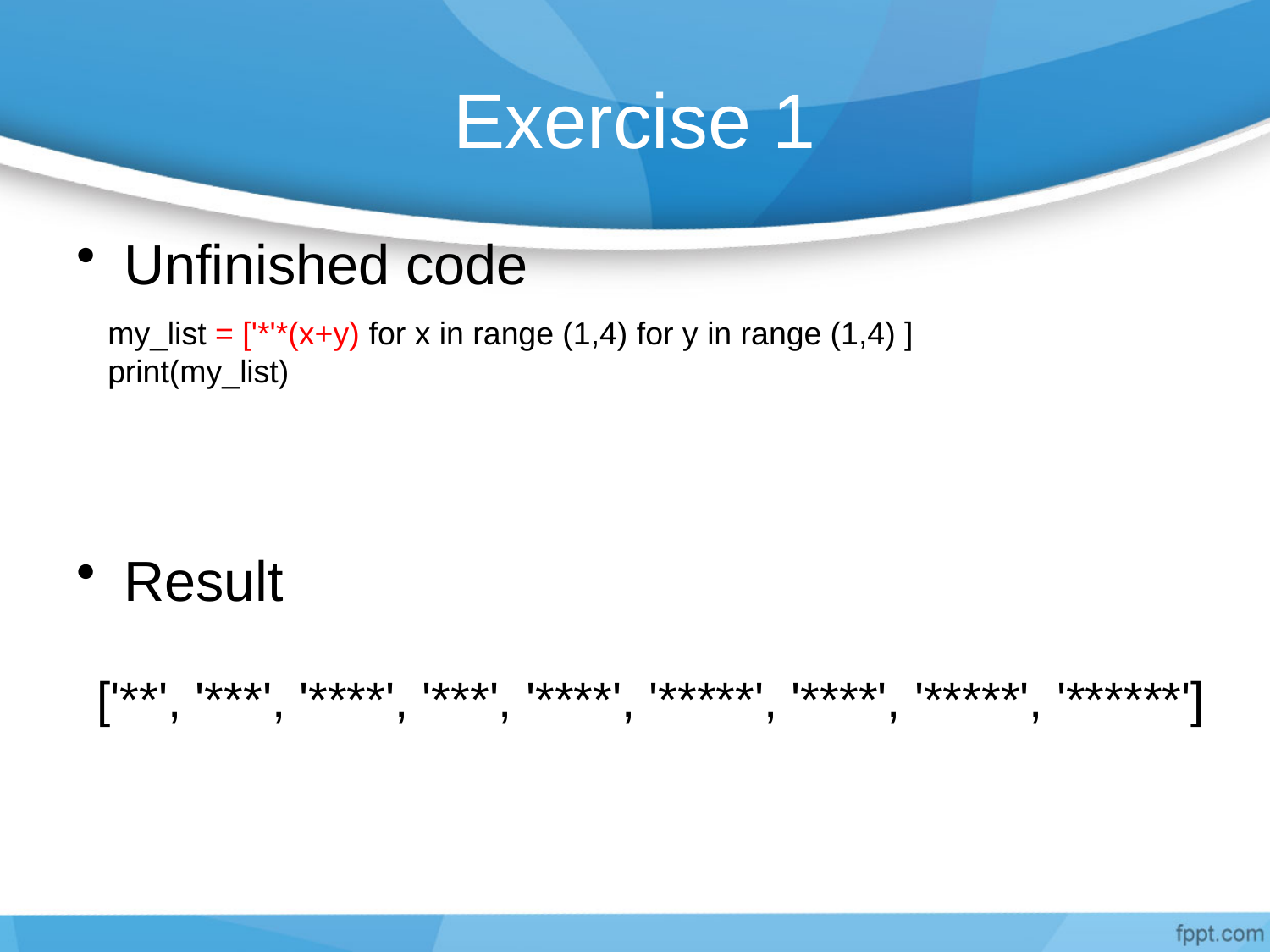

# Exercise 1
Unfinished code

Result
my_list = ['*'*(x+y) for x in range (1,4) for y in range (1,4) ]
print(my_list)
['**', '***', '****', '***', '****', '*****', '****', '*****', '******']